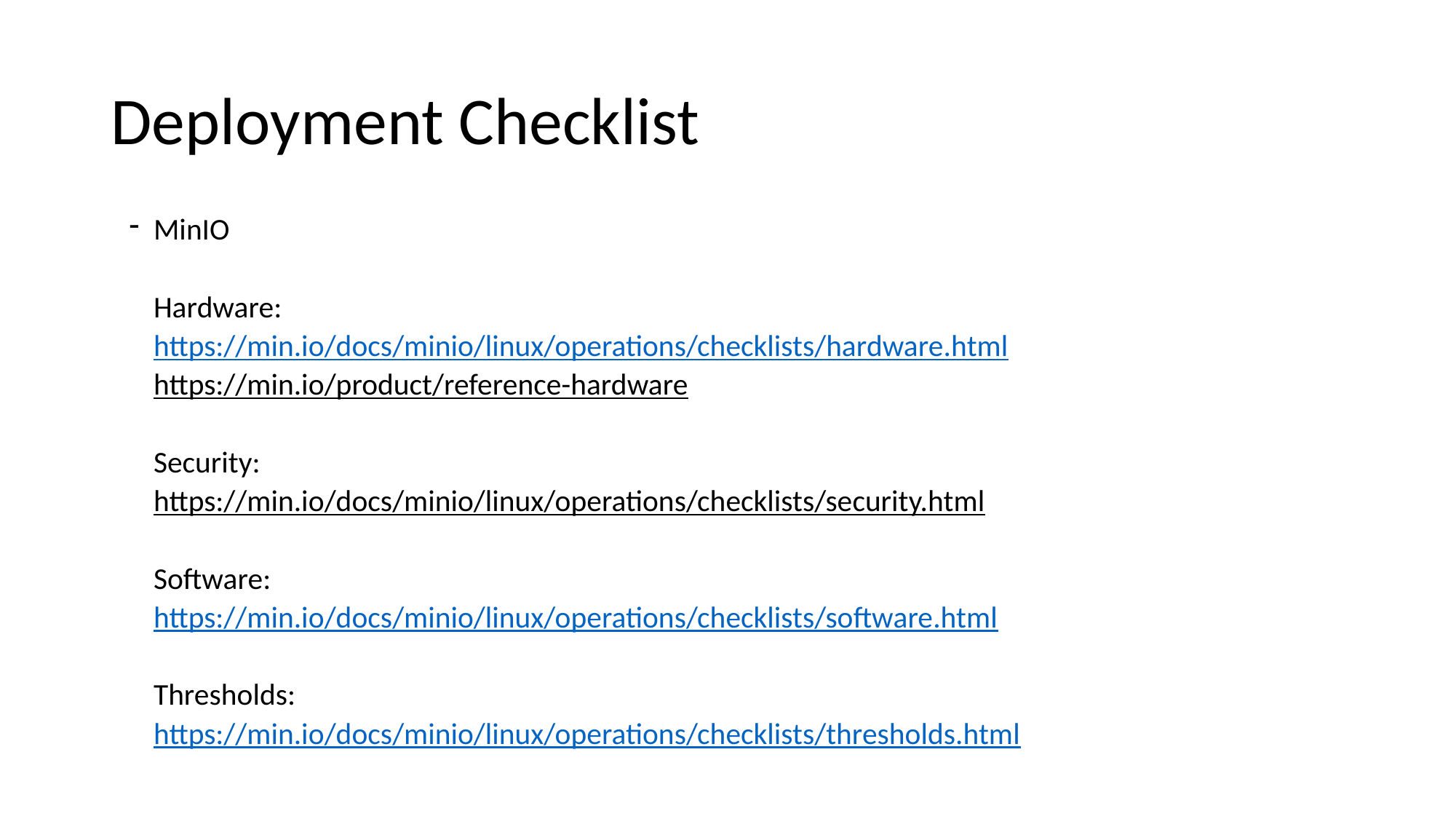

# Deployment Checklist
MinIO
Hardware:
https://min.io/docs/minio/linux/operations/checklists/hardware.html
https://min.io/product/reference-hardware
Security:
https://min.io/docs/minio/linux/operations/checklists/security.html
Software:
https://min.io/docs/minio/linux/operations/checklists/software.html
Thresholds:
https://min.io/docs/minio/linux/operations/checklists/thresholds.html